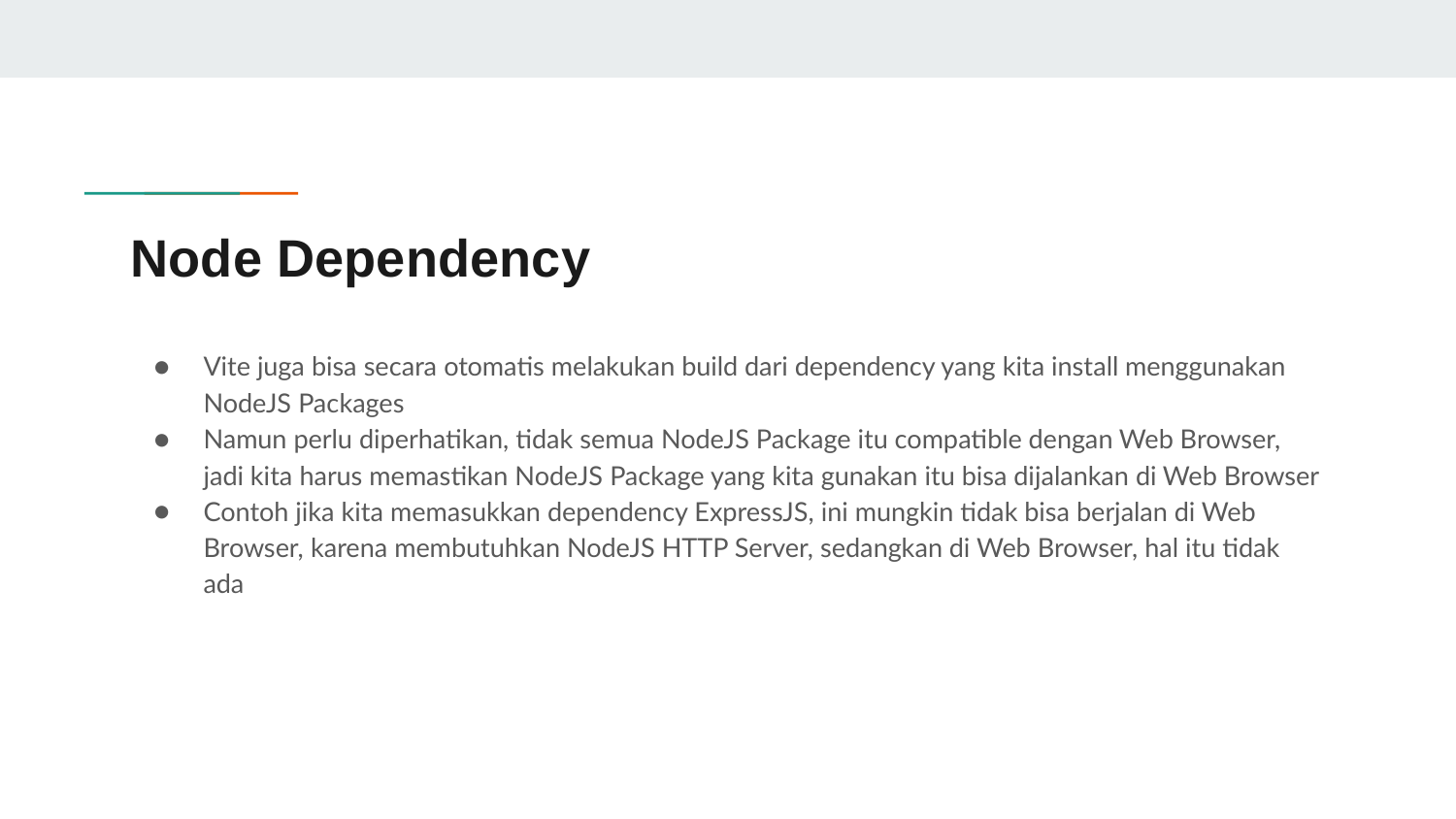

# Node Dependency
Vite juga bisa secara otomatis melakukan build dari dependency yang kita install menggunakan NodeJS Packages
Namun perlu diperhatikan, tidak semua NodeJS Package itu compatible dengan Web Browser, jadi kita harus memastikan NodeJS Package yang kita gunakan itu bisa dijalankan di Web Browser
Contoh jika kita memasukkan dependency ExpressJS, ini mungkin tidak bisa berjalan di Web Browser, karena membutuhkan NodeJS HTTP Server, sedangkan di Web Browser, hal itu tidak ada